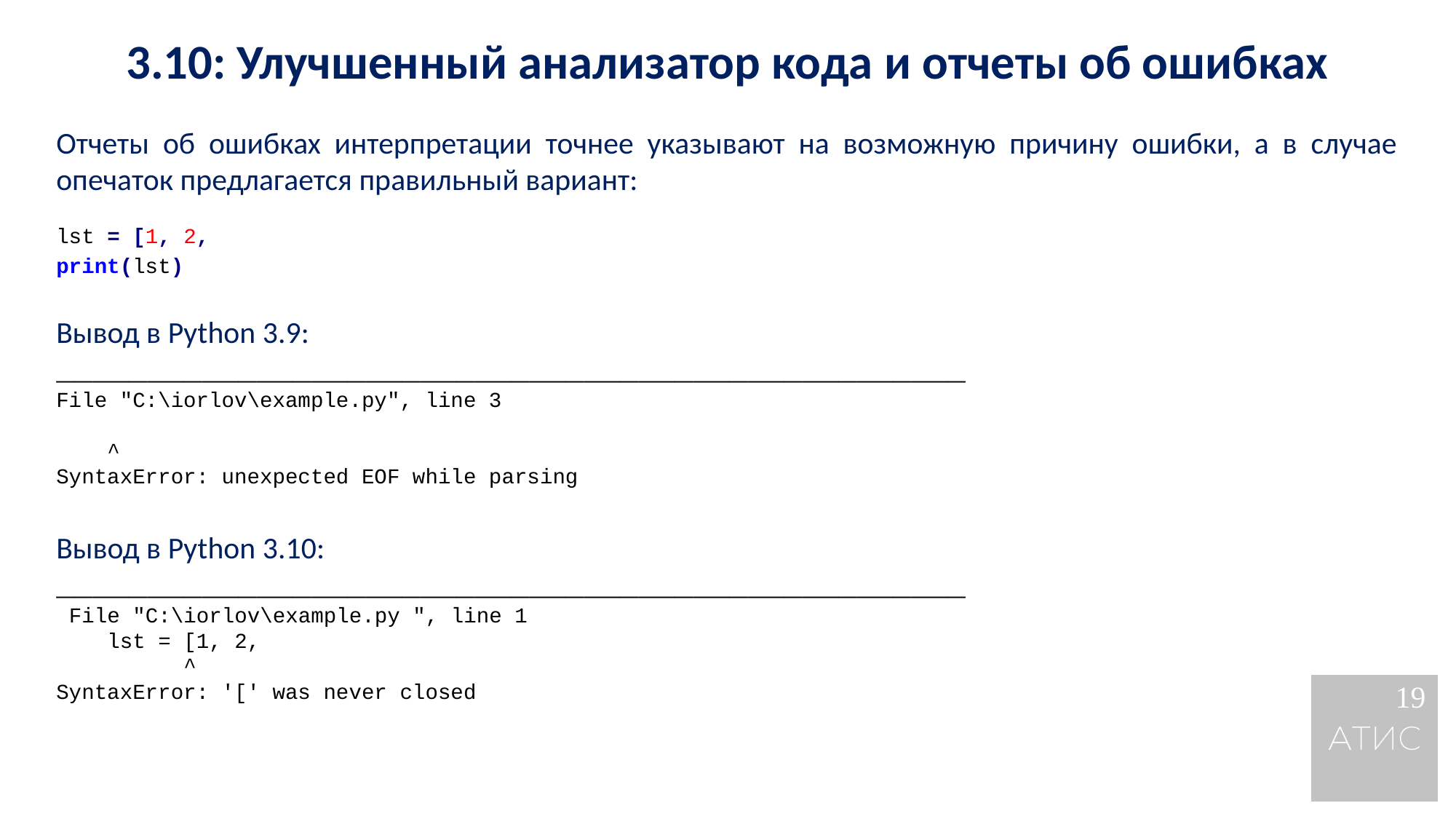

3.10: Улучшенный анализатор кода и отчеты об ошибках
Отчеты об ошибках интерпретации точнее указывают на возможную причину ошибки, а в случае опечаток предлагается правильный вариант:

lst = [1, 2,
print(lst)

Вывод в Python 3.9:
__________________________________________________
File "C:\iorlov\example.py", line 3

    ^
SyntaxError: unexpected EOF while parsing

Вывод в Python 3.10:
__________________________________________________
 File "C:\iorlov\example.py ", line 1
    lst = [1, 2,
          ^
SyntaxError: '[' was never closed